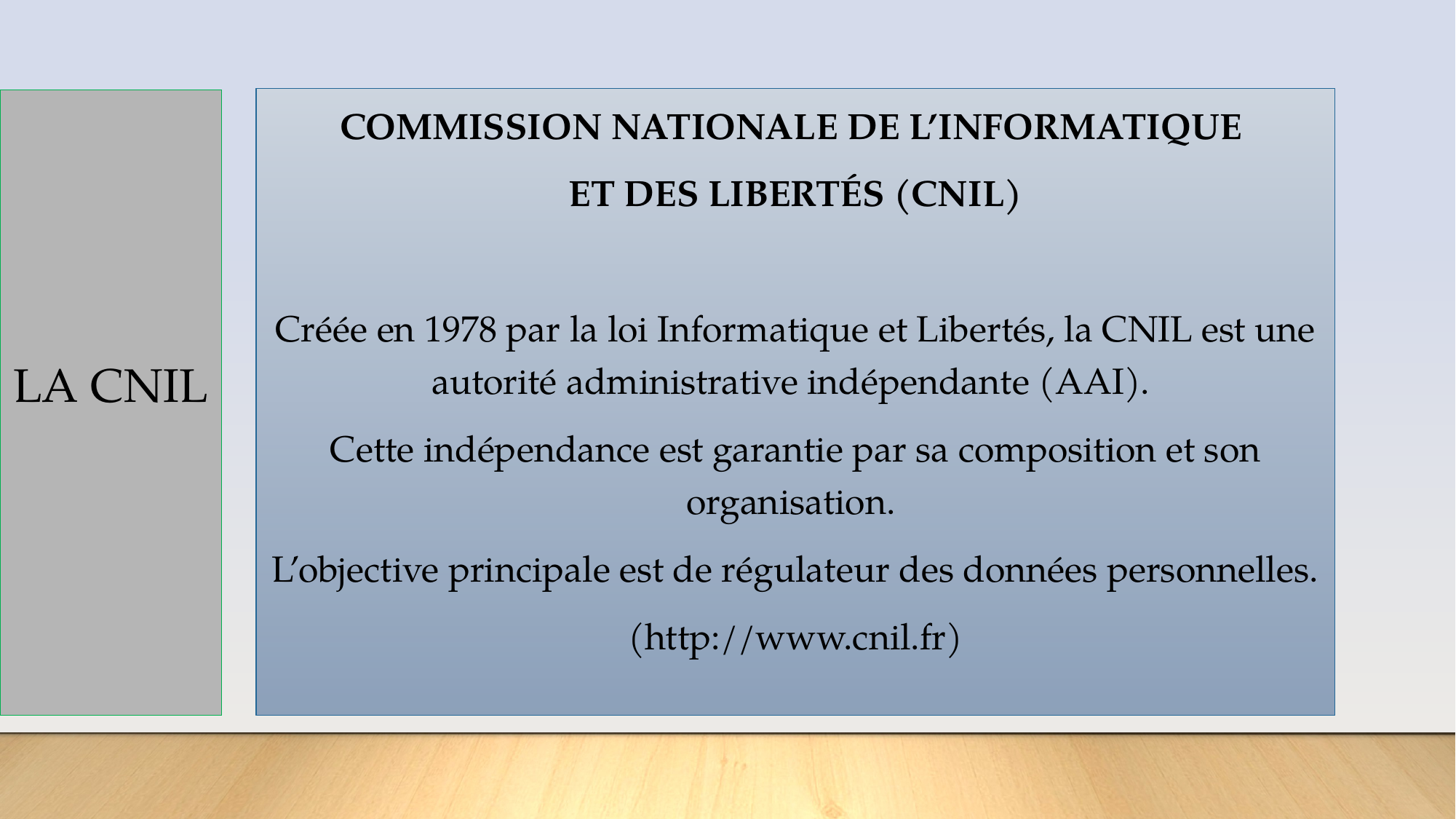

COMMISSION NATIONALE DE L’INFORMATIQUE
ET DES LIBERTÉS (CNIL)

Créée en 1978 par la loi Informatique et Libertés, la CNIL est une autorité administrative indépendante (AAI).
Cette indépendance est garantie par sa composition et son organisation.
L’objective principale est de régulateur des données personnelles.
(http://www.cnil.fr)
# LA CNIL